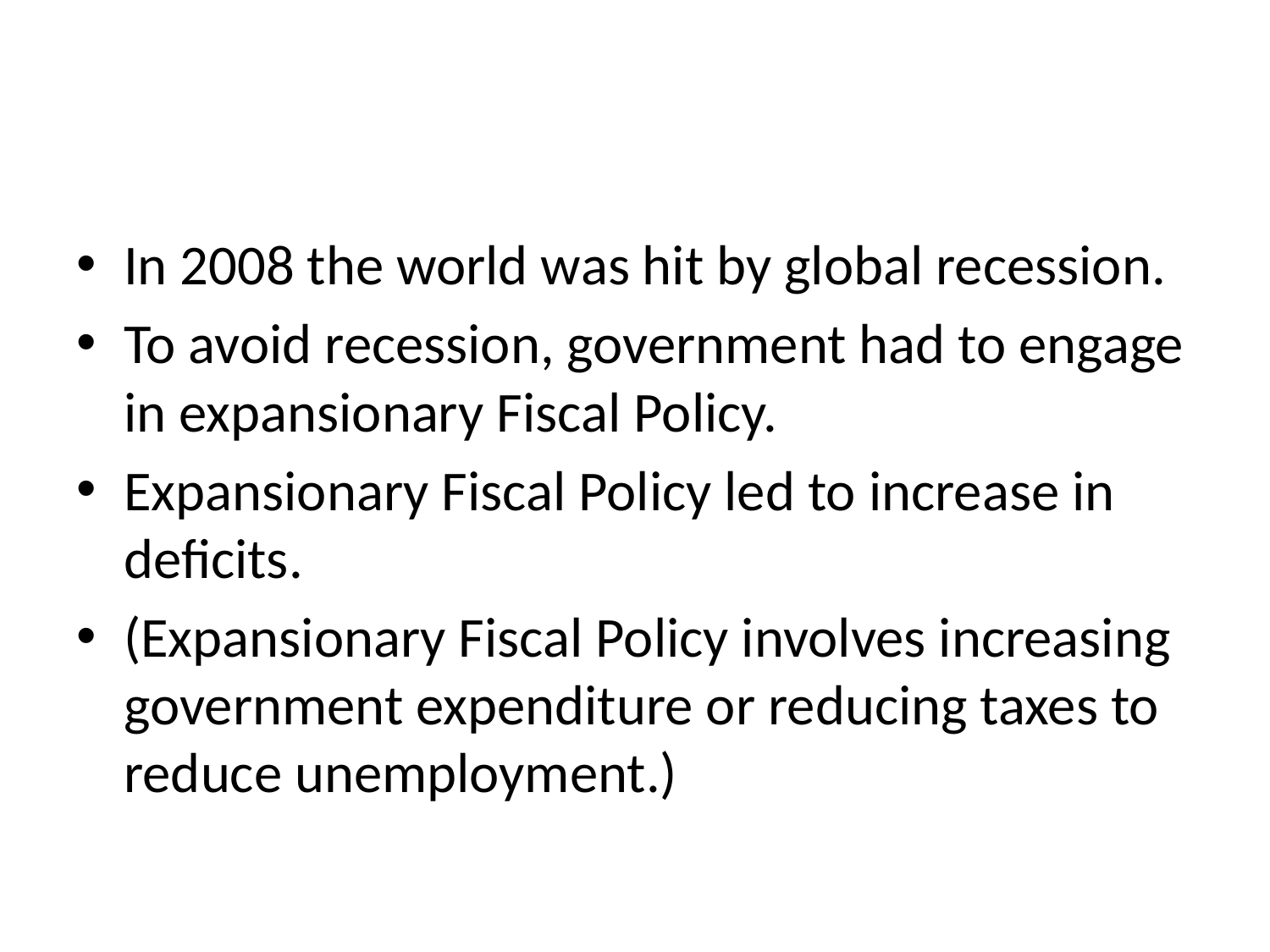

#
In 2008 the world was hit by global recession.
To avoid recession, government had to engage in expansionary Fiscal Policy.
Expansionary Fiscal Policy led to increase in deficits.
(Expansionary Fiscal Policy involves increasing government expenditure or reducing taxes to reduce unemployment.)